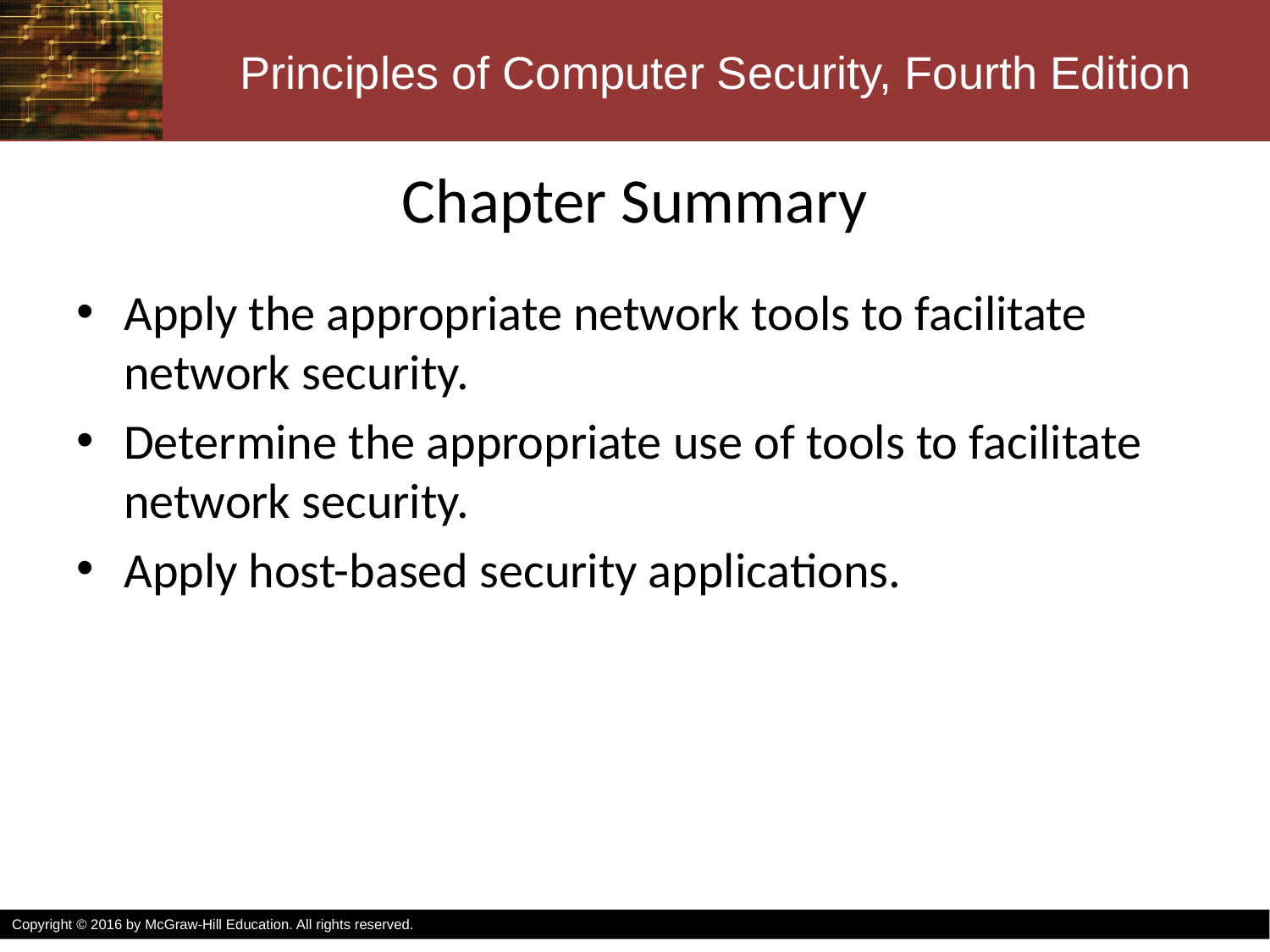

# Chapter Summary
Apply the appropriate network tools to facilitate network security.
Determine the appropriate use of tools to facilitate network security.
Apply host-based security applications.